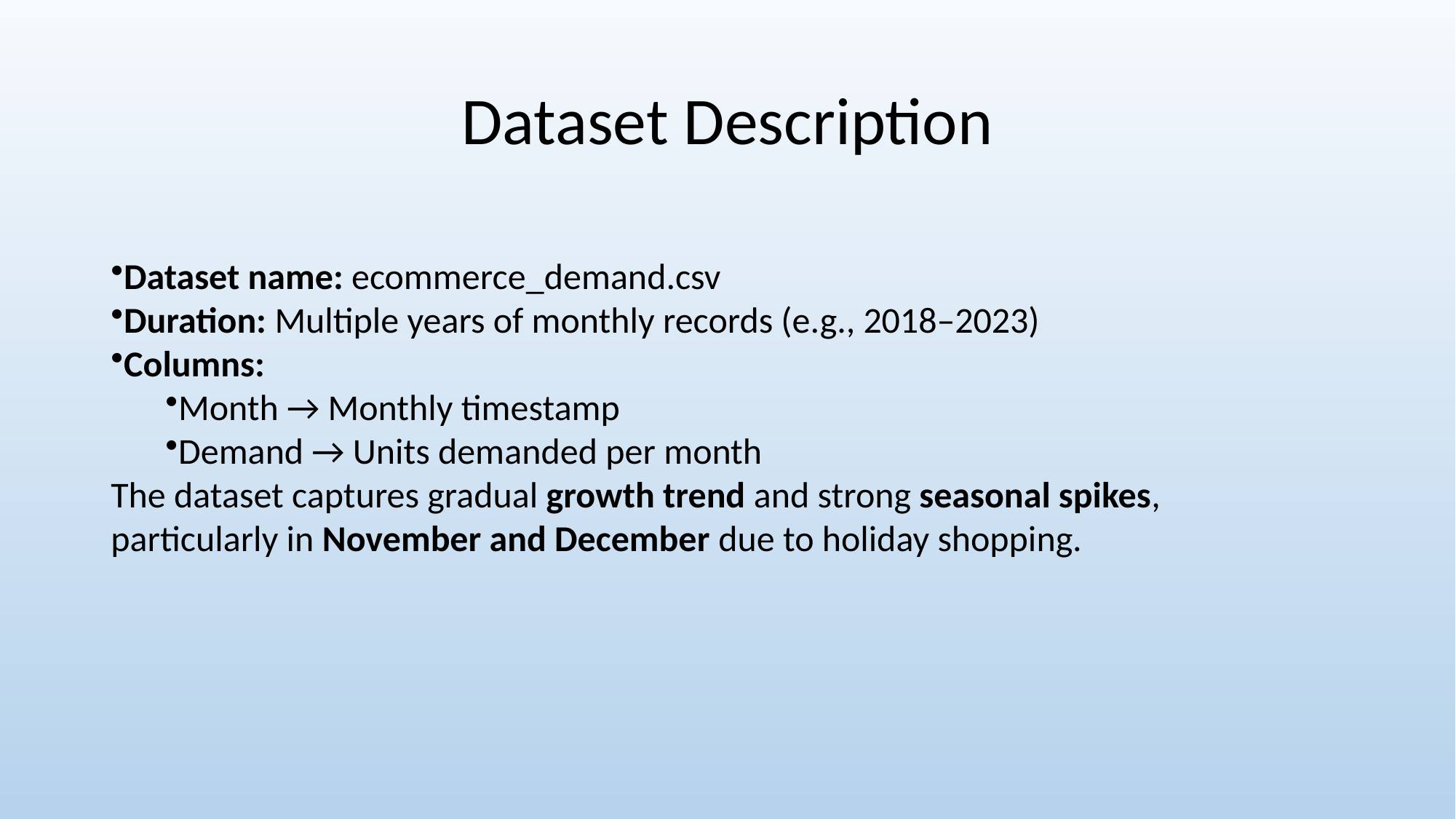

# Dataset Description

Dataset name: ecommerce_demand.csv
Duration: Multiple years of monthly records (e.g., 2018–2023)
Columns:
Month → Monthly timestamp
Demand → Units demanded per month
The dataset captures gradual growth trend and strong seasonal spikes,
particularly in November and December due to holiday shopping.